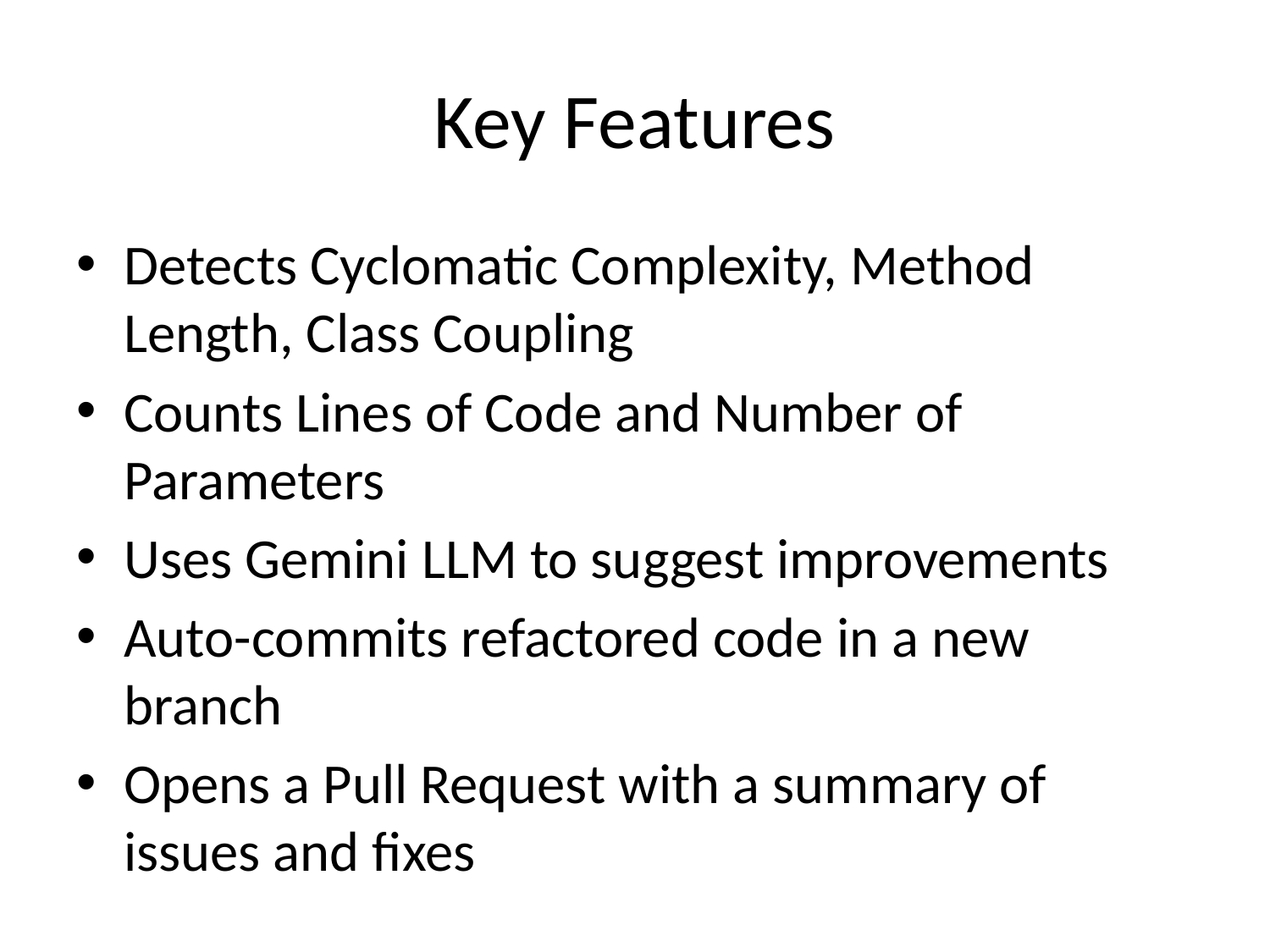

# Key Features
Detects Cyclomatic Complexity, Method Length, Class Coupling
Counts Lines of Code and Number of Parameters
Uses Gemini LLM to suggest improvements
Auto-commits refactored code in a new branch
Opens a Pull Request with a summary of issues and fixes